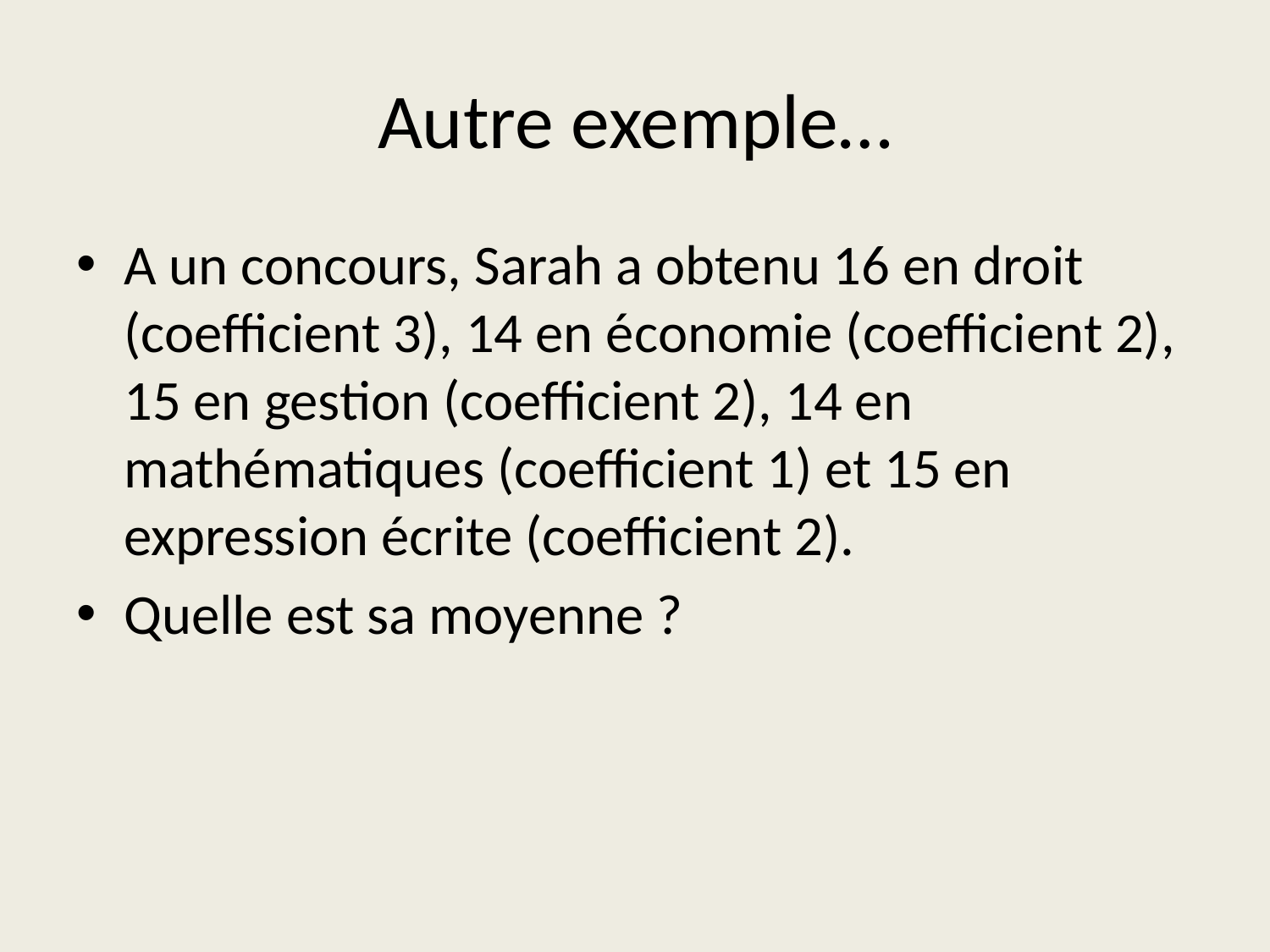

# Autre exemple…
A un concours, Sarah a obtenu 16 en droit (coefficient 3), 14 en économie (coefficient 2), 15 en gestion (coefficient 2), 14 en mathématiques (coefficient 1) et 15 en expression écrite (coefficient 2).
Quelle est sa moyenne ?